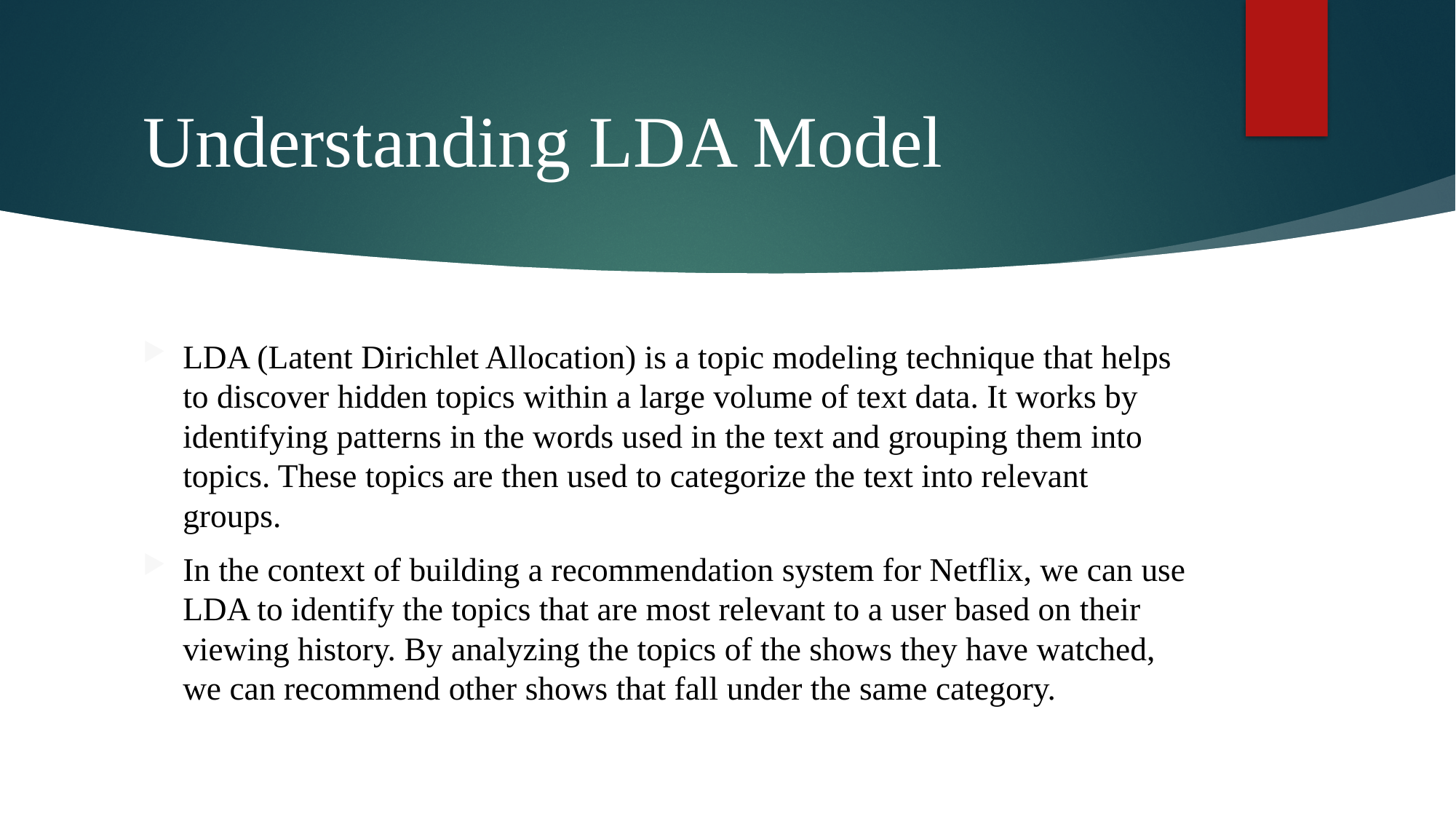

# Understanding LDA Model

LDA (Latent Dirichlet Allocation) is a topic modeling technique that helps to discover hidden topics within a large volume of text data. It works by identifying patterns in the words used in the text and grouping them into topics. These topics are then used to categorize the text into relevant groups.
In the context of building a recommendation system for Netflix, we can use LDA to identify the topics that are most relevant to a user based on their viewing history. By analyzing the topics of the shows they have watched, we can recommend other shows that fall under the same category.